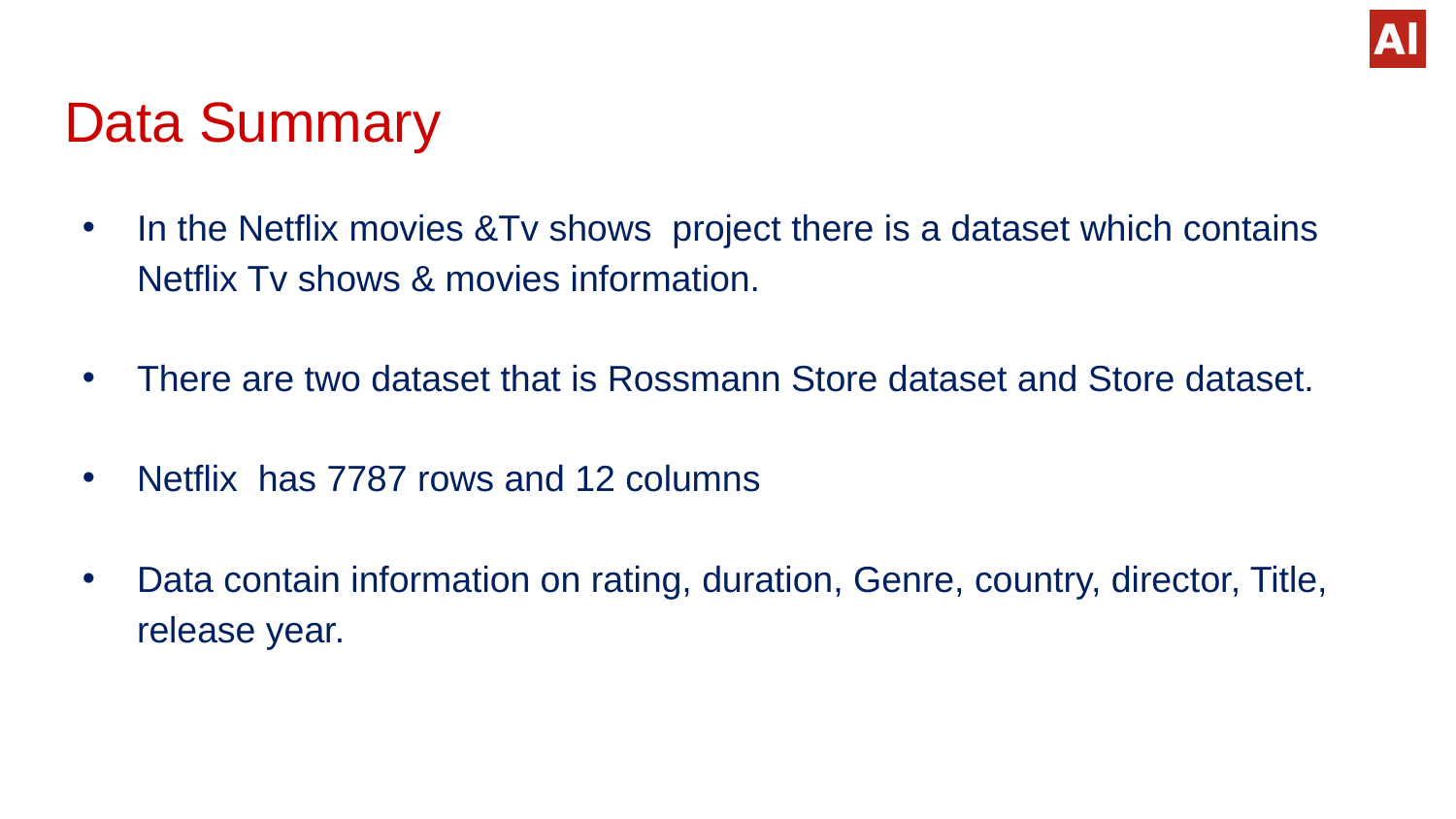

# Data Summary
In the Netflix movies &Tv shows  project there is a dataset which contains Netflix Tv shows & movies information.

There are two dataset that is Rossmann Store dataset and Store dataset.

Netflix  has 7787 rows and 12 columns

Data contain information on rating, duration, Genre, country, director, Title, release year.